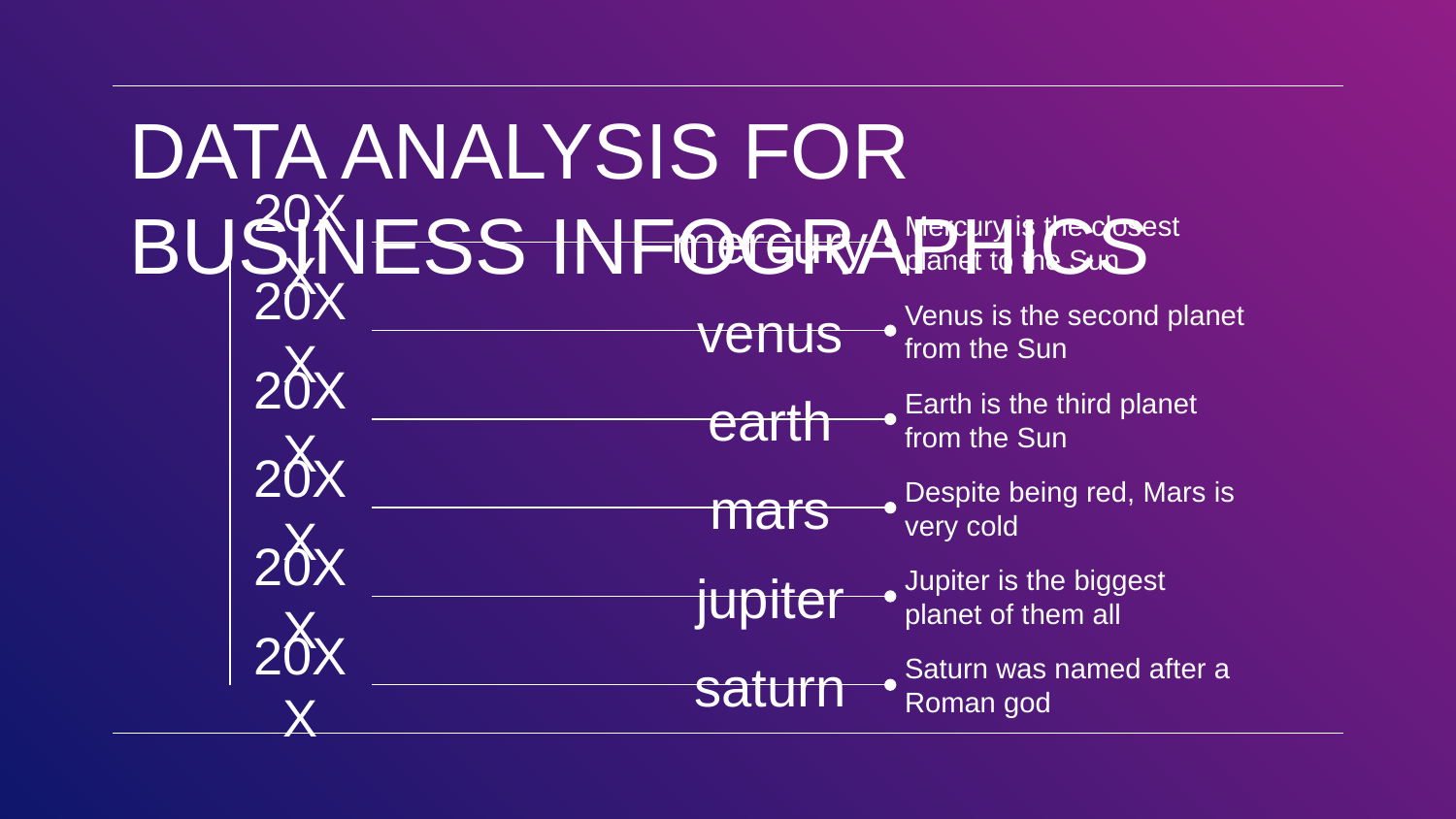

# DATA ANALYSIS FOR BUSINESS INFOGRAPHICS
20XX
mercury
Mercury is the closest planet to the Sun
20XX
venus
Venus is the second planet from the Sun
20XX
earth
Earth is the third planet from the Sun
20XX
mars
Despite being red, Mars is very cold
20XX
jupiter
Jupiter is the biggest planet of them all
20XX
saturn
Saturn was named after a Roman god